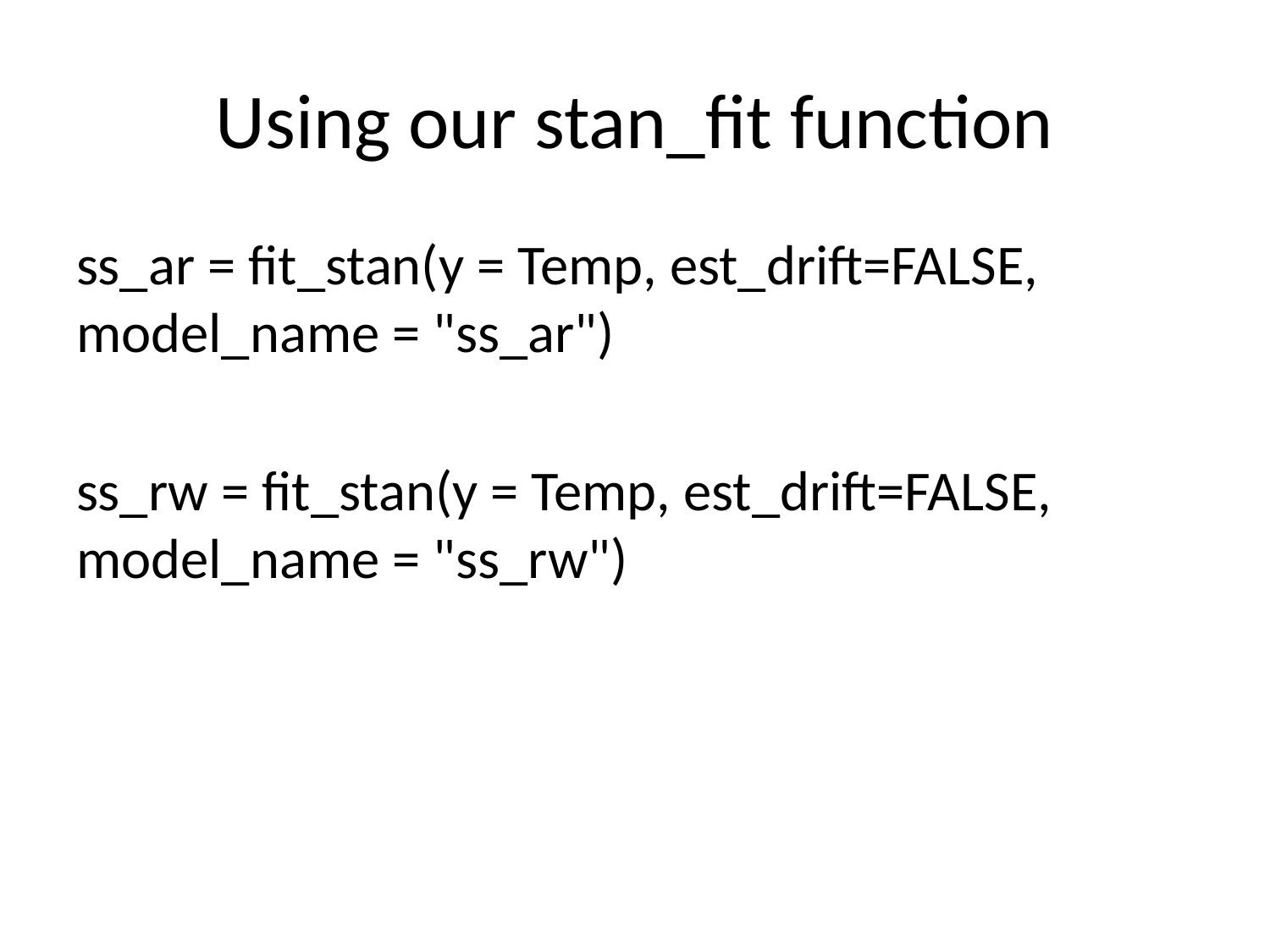

# Using our stan_fit function
ss_ar = fit_stan(y = Temp, est_drift=FALSE, model_name = "ss_ar")

ss_rw = fit_stan(y = Temp, est_drift=FALSE, model_name = "ss_rw")